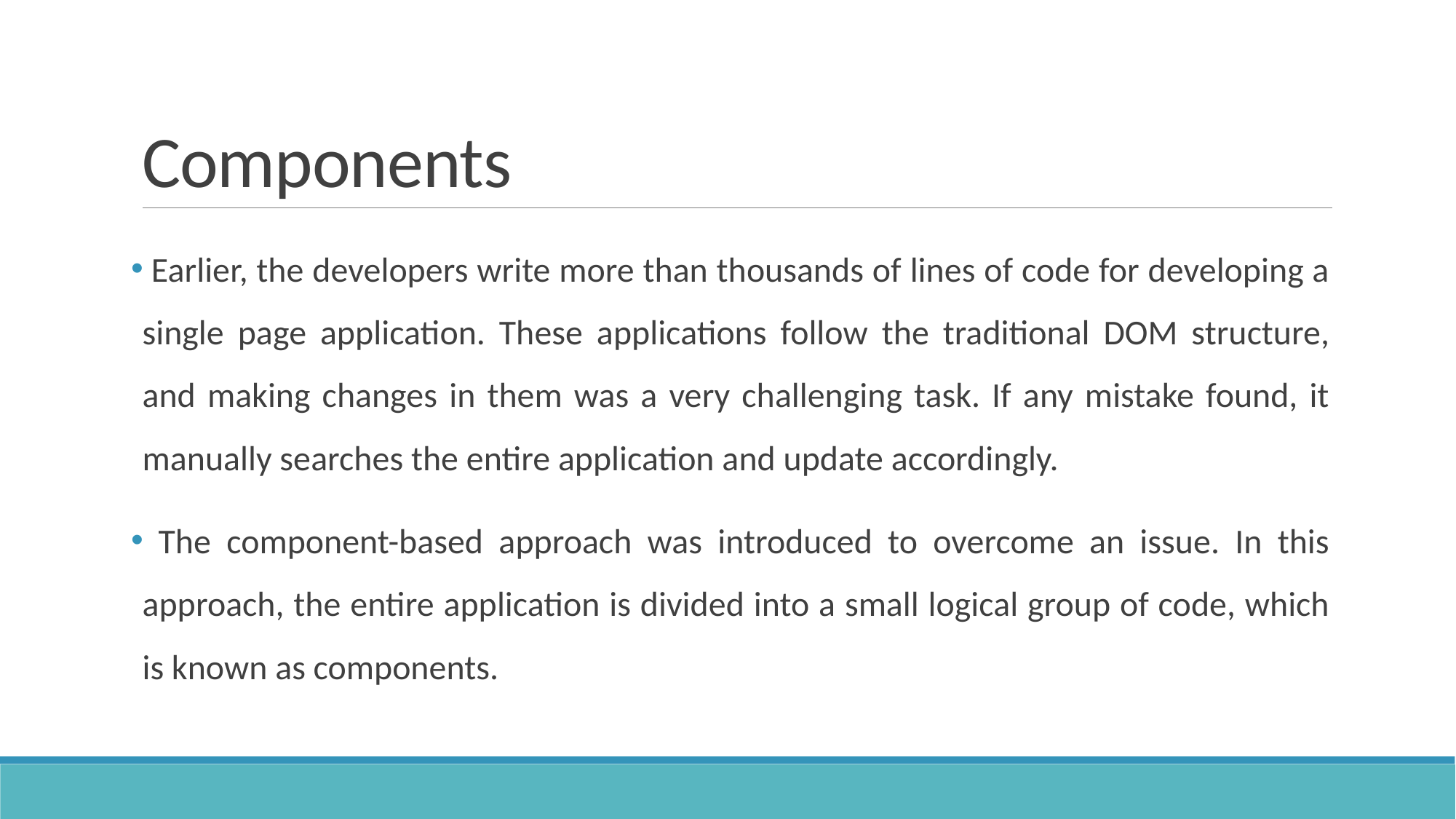

# Components
 Earlier, the developers write more than thousands of lines of code for developing a single page application. These applications follow the traditional DOM structure, and making changes in them was a very challenging task. If any mistake found, it manually searches the entire application and update accordingly.
 The component-based approach was introduced to overcome an issue. In this approach, the entire application is divided into a small logical group of code, which is known as components.